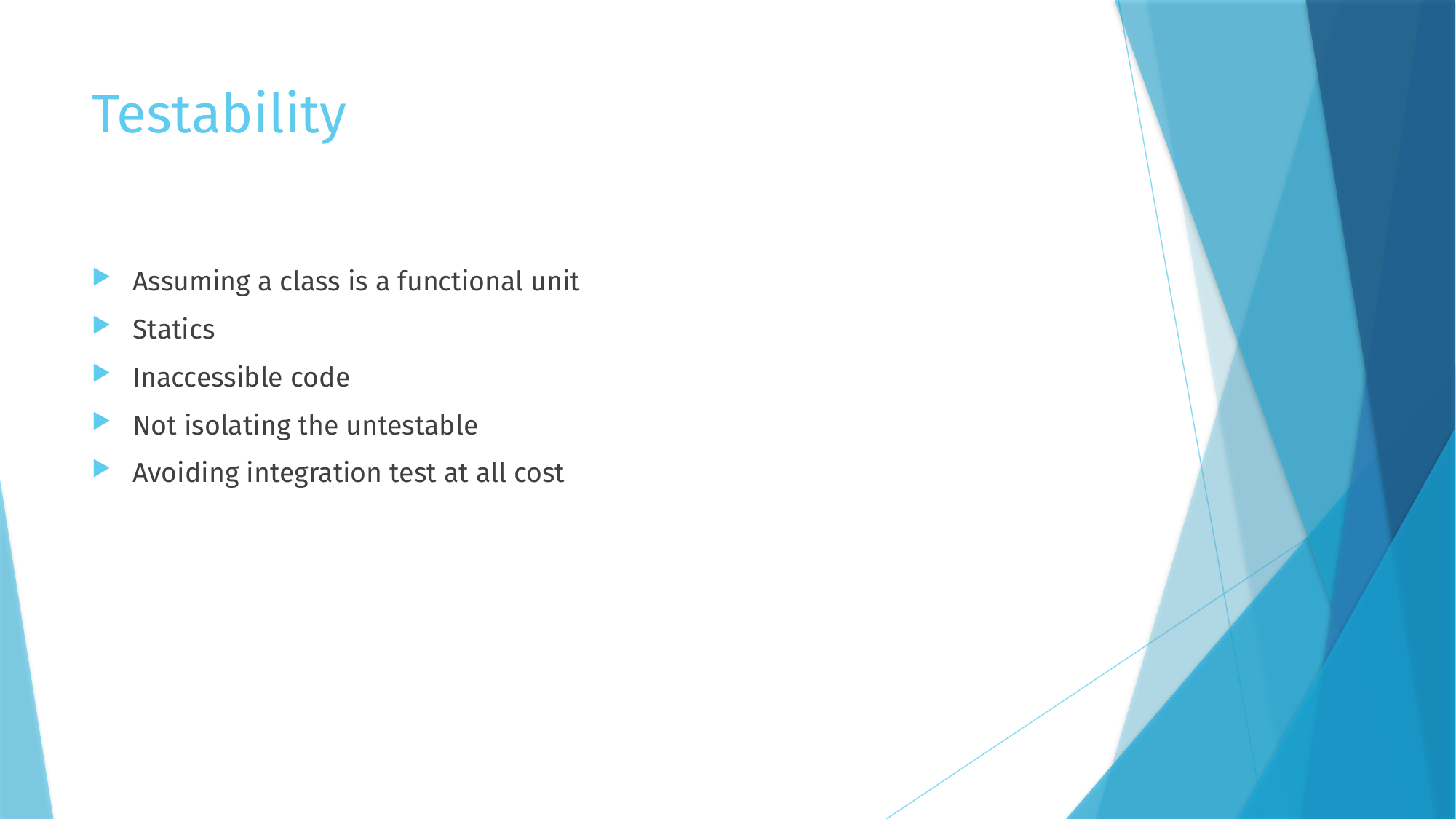

# Testability
Assuming a class is a functional unit
Statics
Inaccessible code
Not isolating the untestable
Avoiding integration test at all cost